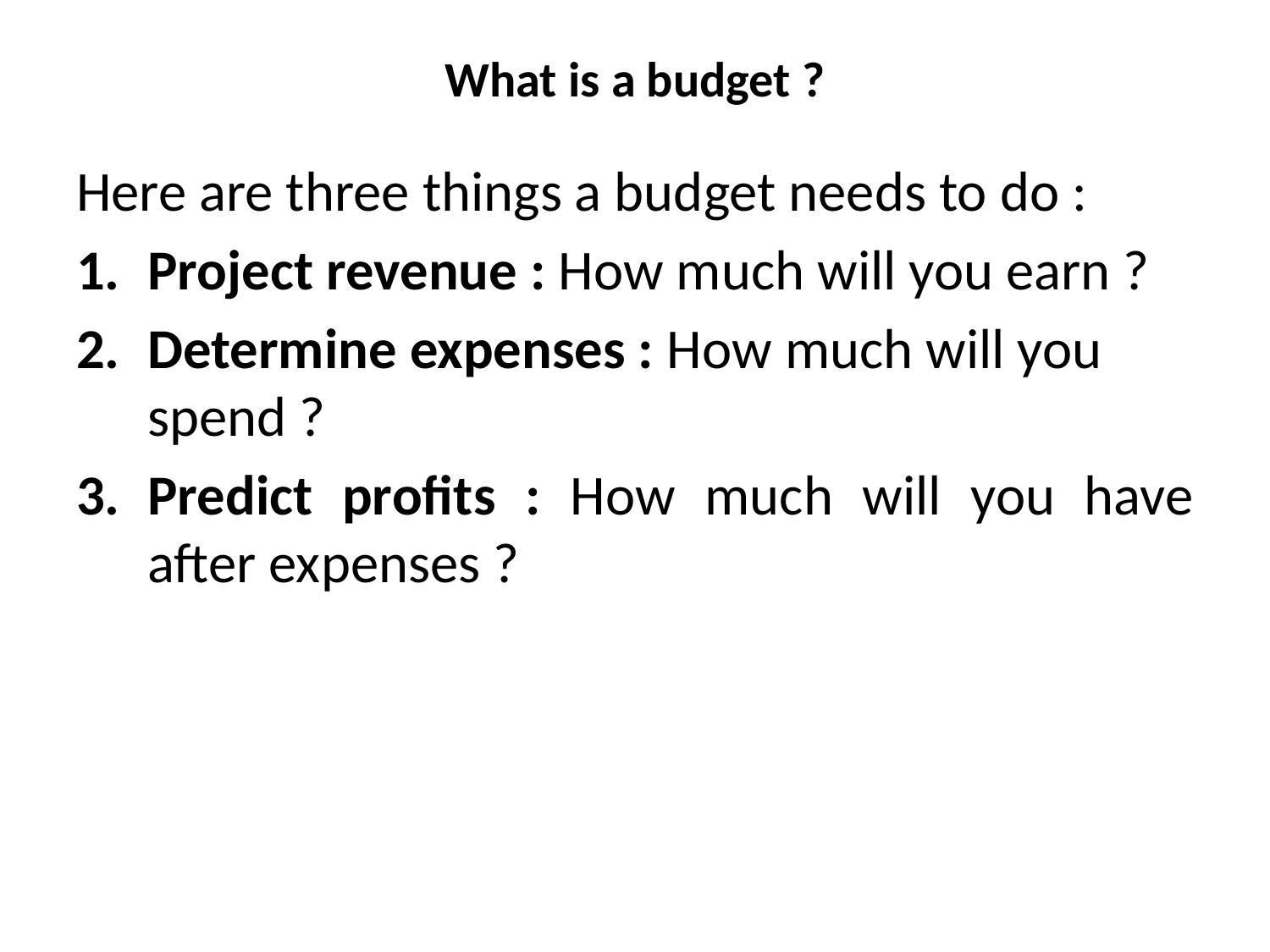

# What is a budget ?
Here are three things a budget needs to do :
Project revenue : How much will you earn ?
Determine expenses : How much will you spend ?
Predict profits : How much will you have after expenses ?